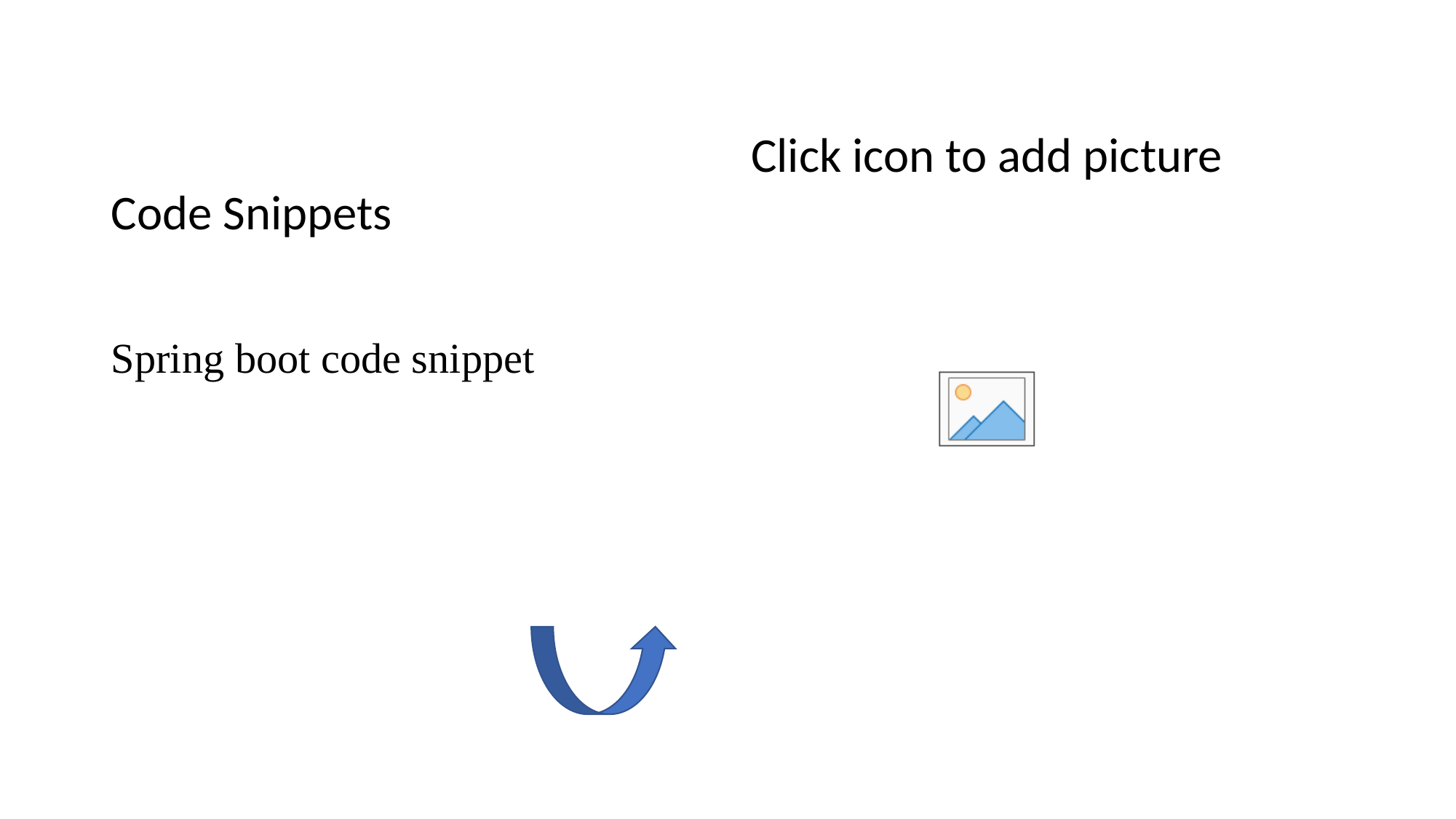

# Code Snippets

Spring boot code snippet